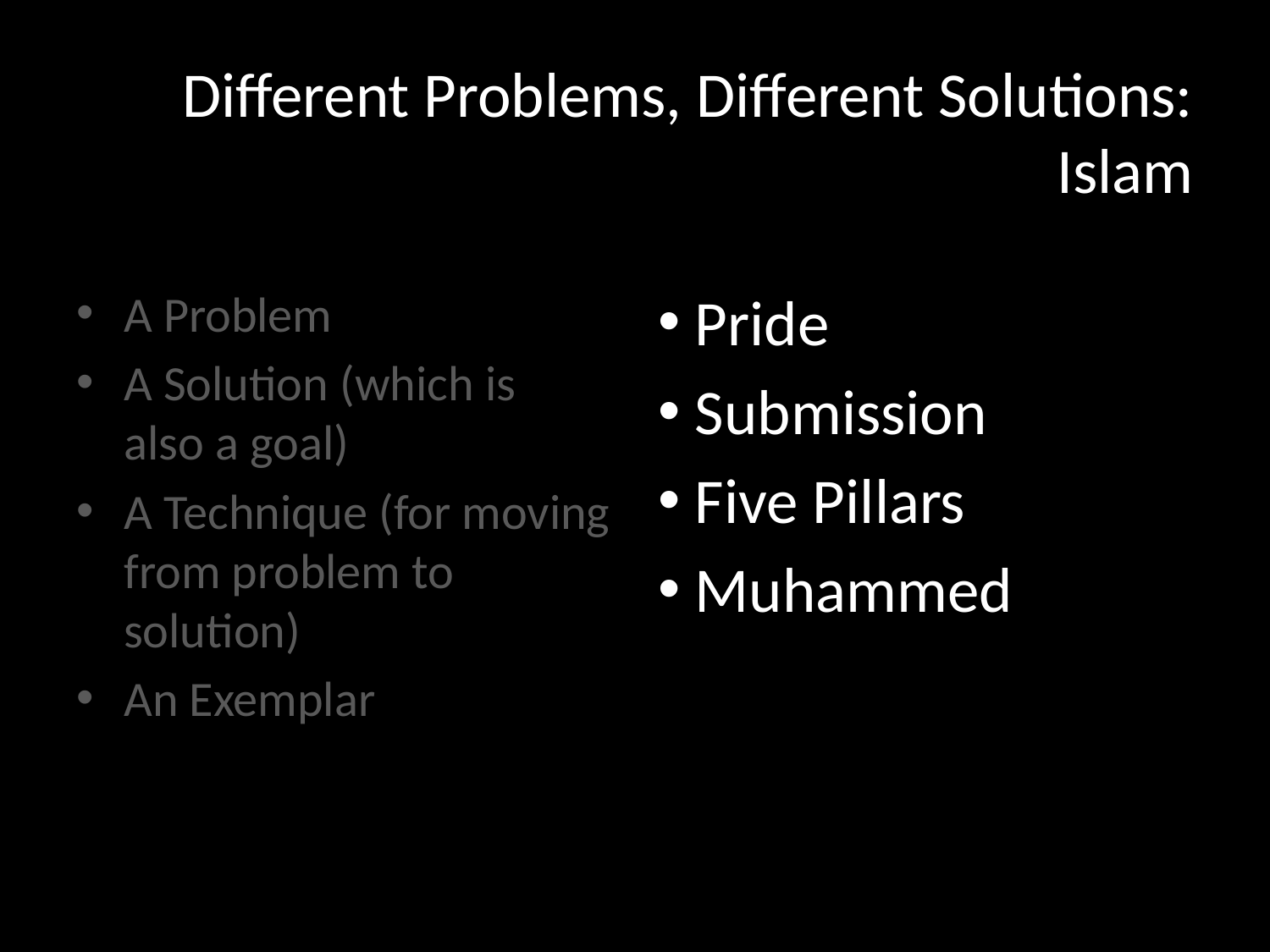

# Different Problems, Different Solutions: Islam
A Problem
A Solution (which is  also a goal)
A Technique (for moving from problem to solution)
An Exemplar

 Pride
 Submission
 Five Pillars
 Muhammed